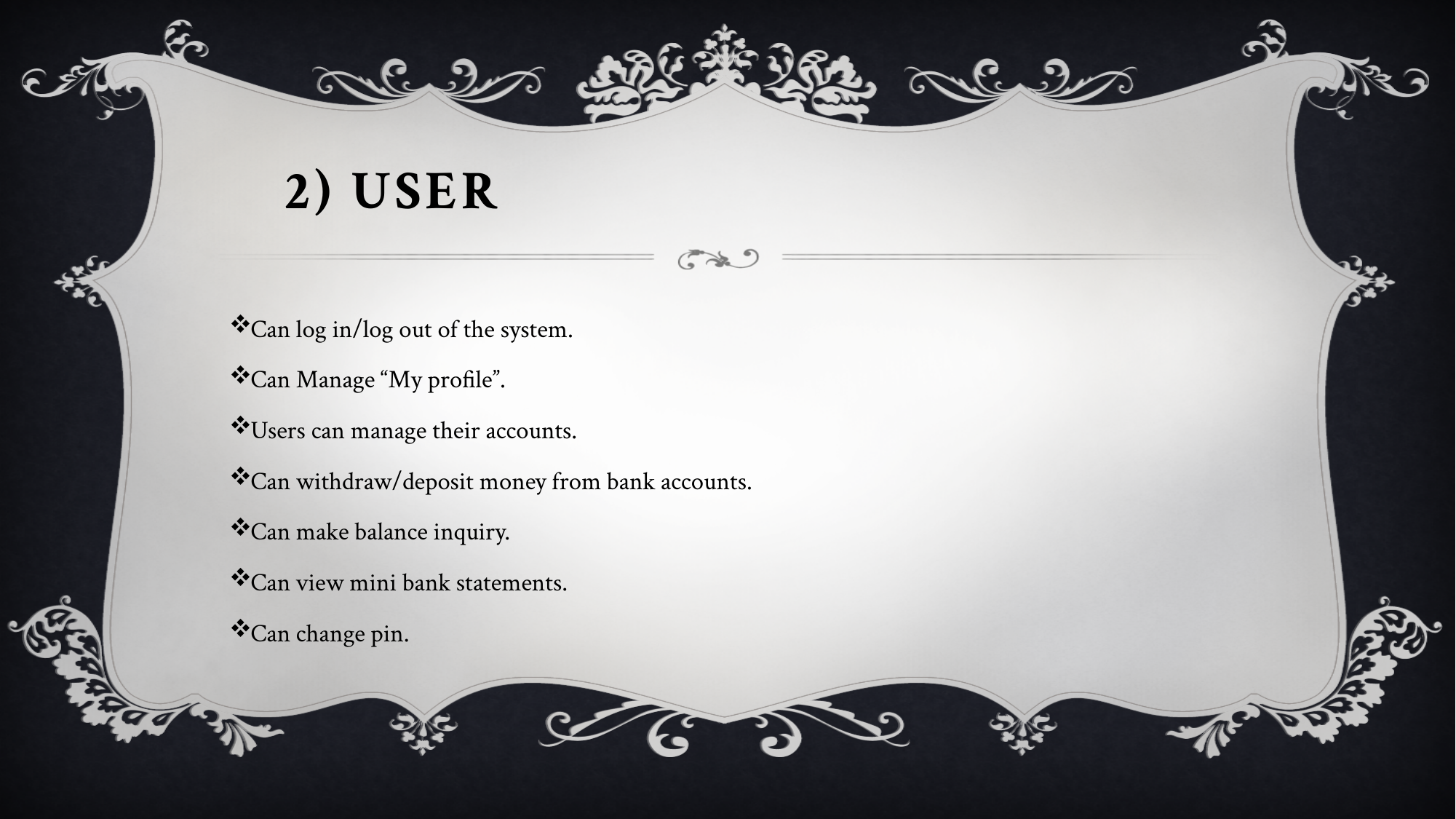

# 2) User
Can log in/log out of the system.
Can Manage “My profile”.
Users can manage their accounts.
Can withdraw/deposit money from bank accounts.
Can make balance inquiry.
Can view mini bank statements.
Can change pin.